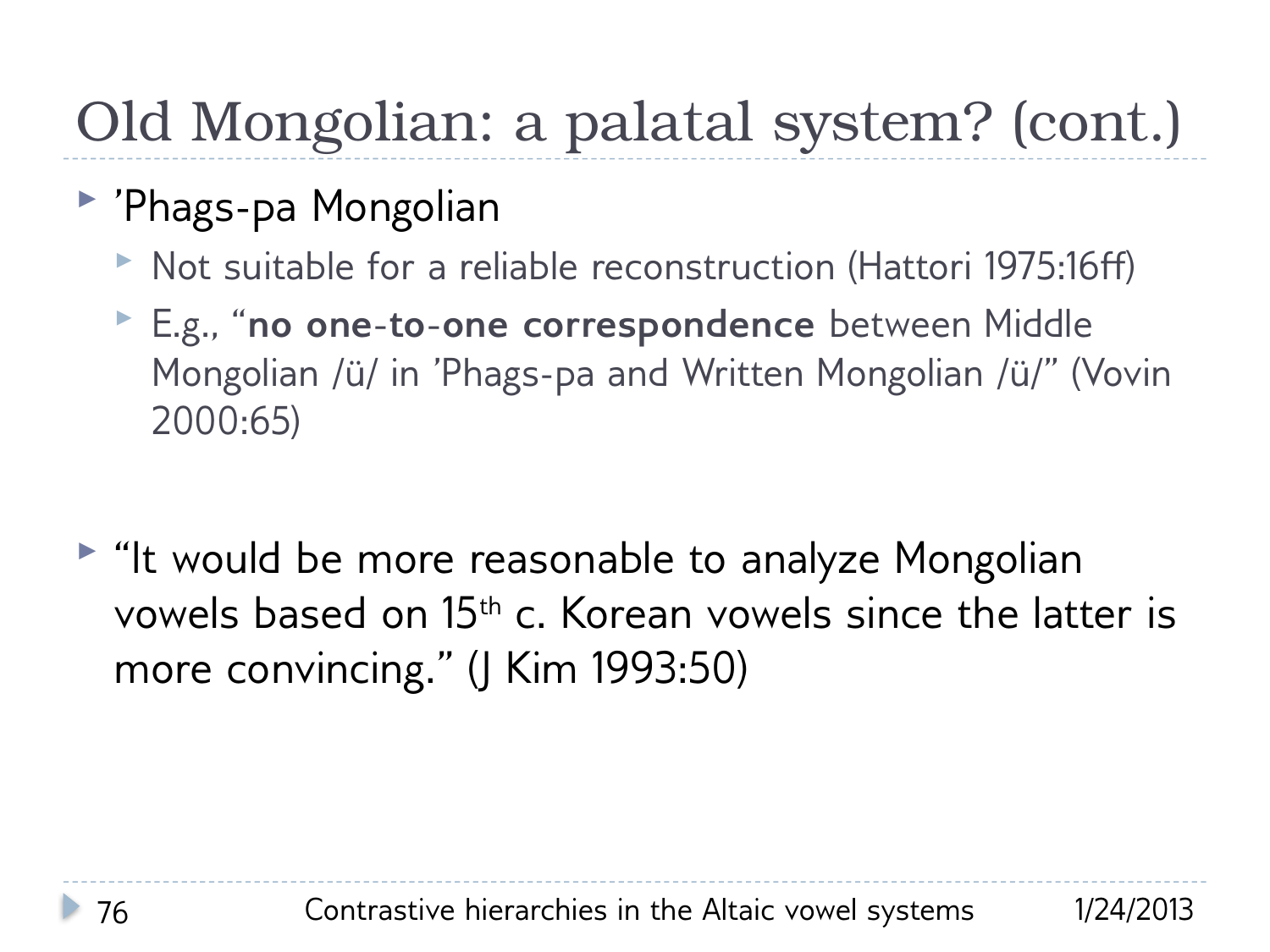

# Old Mongolian: a palatal system? (cont.)
’Phags-pa Mongolian
Not suitable for a reliable reconstruction (Hattori 1975:16ff)
E.g., “no one-to-one correspondence between Middle Mongolian /ü/ in ’Phags-pa and Written Mongolian /ü/” (Vovin 2000:65)

“It would be more reasonable to analyze Mongolian vowels based on 15th c. Korean vowels since the latter is more convincing.” (J Kim 1993:50)
Contrastive hierarchies in the Altaic vowel systems
1/24/2013
76